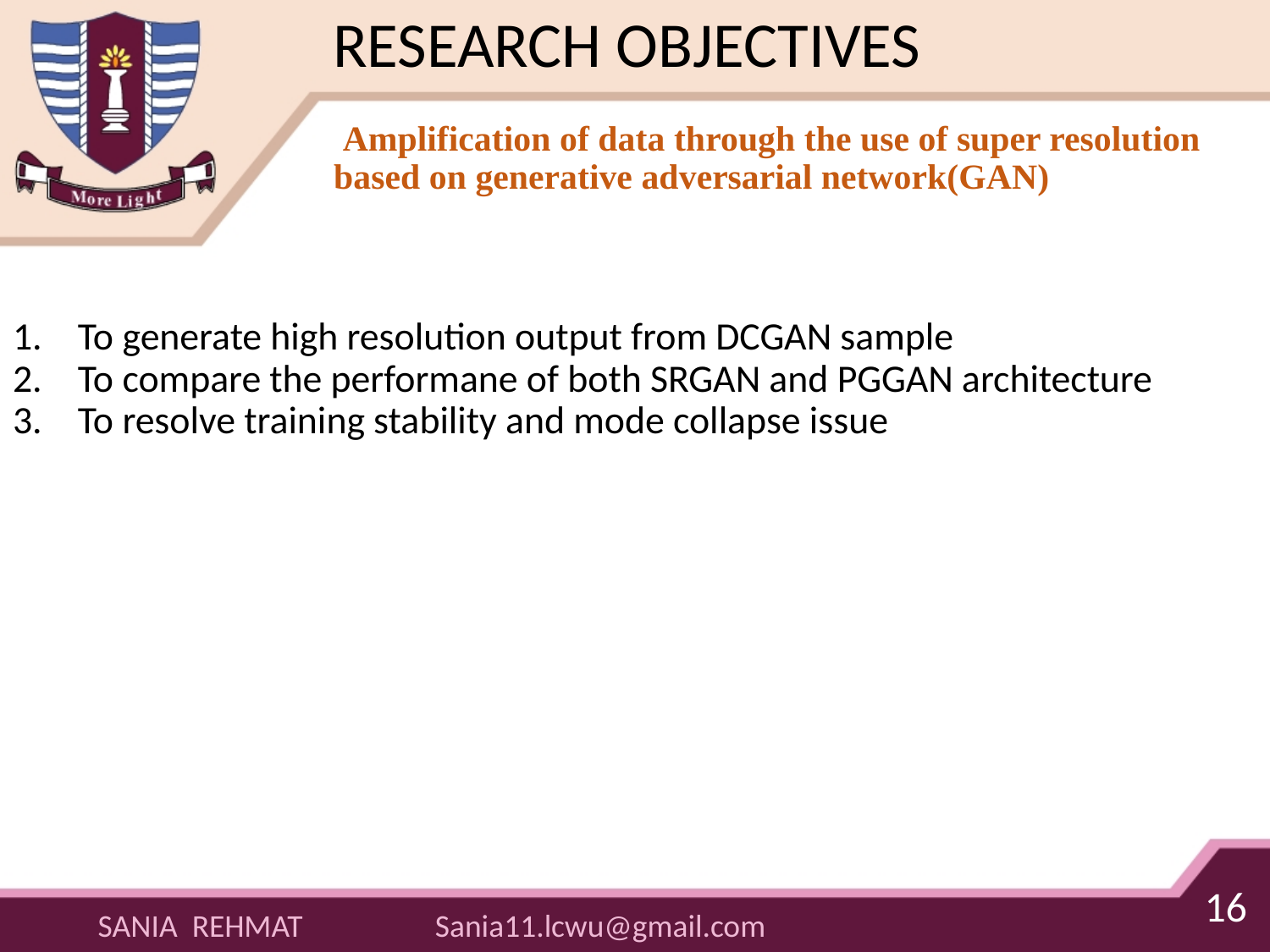

# RESEARCH OBJECTIVES
 Amplification of data through the use of super resolution based on generative adversarial network(GAN)

To generate high resolution output from DCGAN sample
To compare the performane of both SRGAN and PGGAN architecture
To resolve training stability and mode collapse issue

16
Sania11.lcwu@gmail.com
SANIA  REHMAT